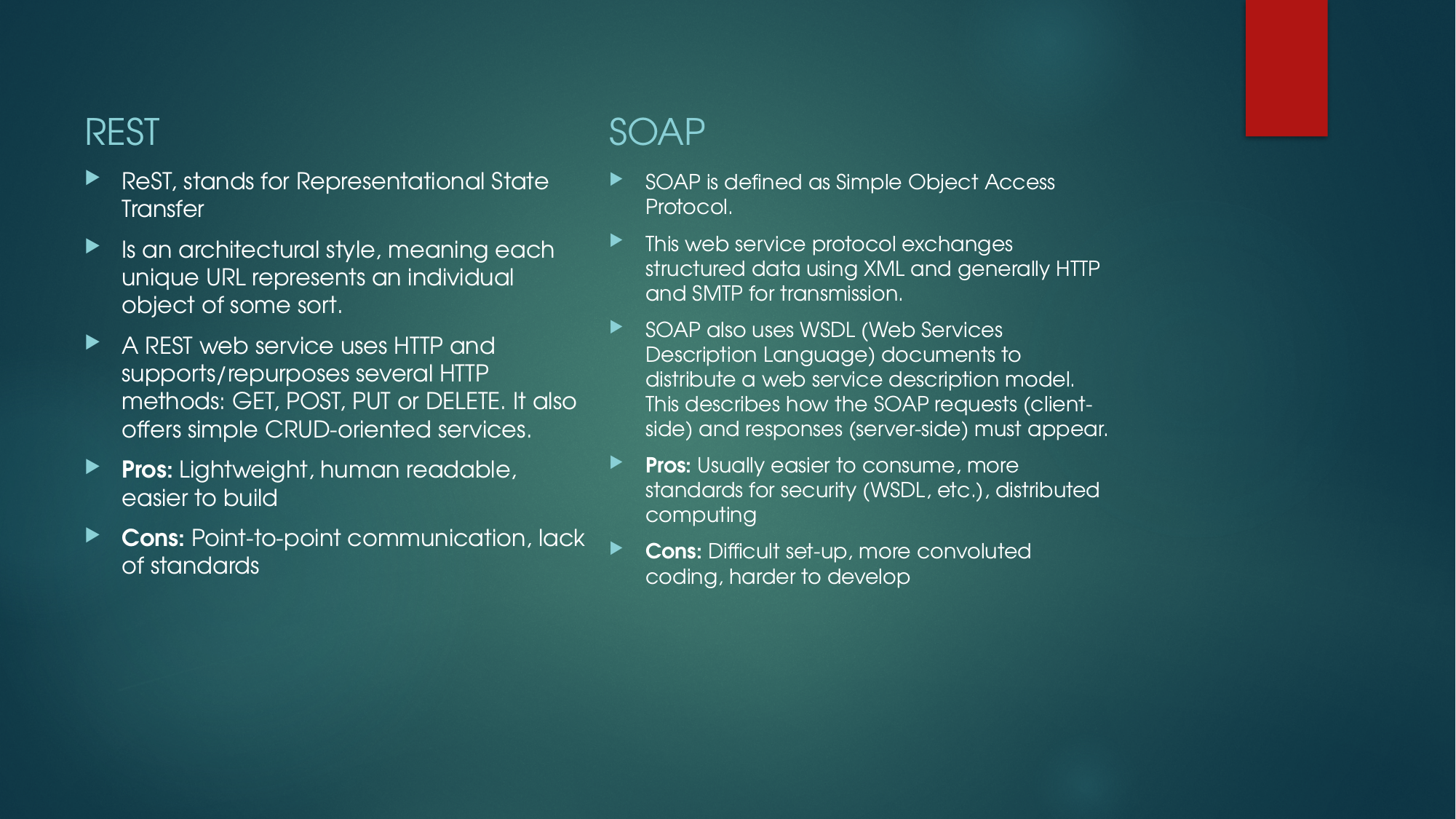

REST
SOAP
ReST, stands for Representational State Transfer
Is an architectural style, meaning each unique URL represents an individual object of some sort.
A REST web service uses HTTP and supports/repurposes several HTTP methods: GET, POST, PUT or DELETE. It also offers simple CRUD-oriented services.
Pros: Lightweight, human readable, easier to build
Cons: Point-to-point communication, lack of standards

SOAP is defined as Simple Object Access Protocol.
This web service protocol exchanges structured data using XML and generally HTTP and SMTP for transmission.
SOAP also uses WSDL (Web Services Description Language) documents to distribute a web service description model. This describes how the SOAP requests (client-side) and responses (server-side) must appear.
Pros: Usually easier to consume, more standards for security (WSDL, etc.), distributed computing
Cons: Difficult set-up, more convoluted coding, harder to develop